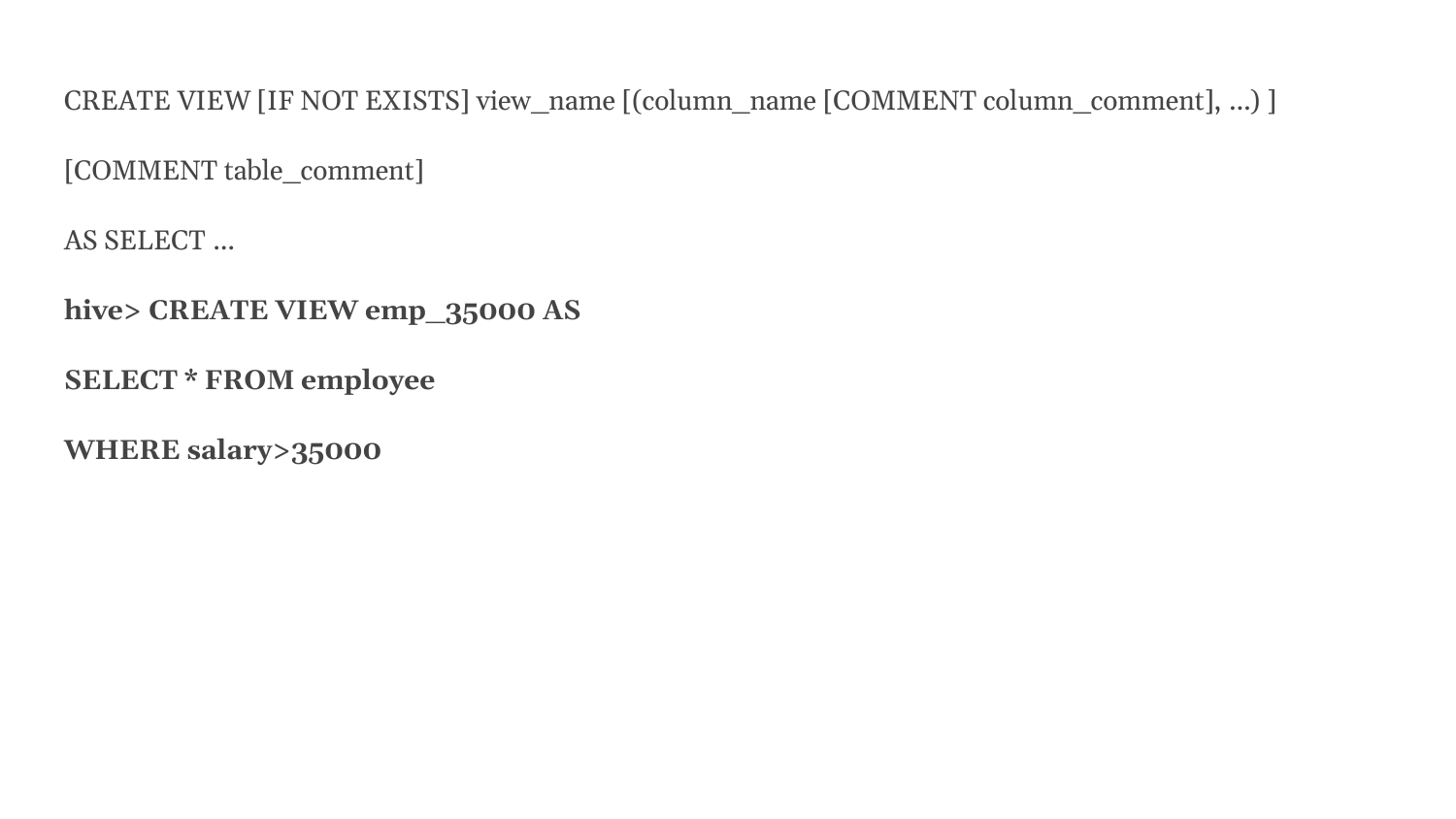

CREATE VIEW [IF NOT EXISTS] view_name [(column_name [COMMENT column_comment], …) ]
[COMMENT table_comment]
AS SELECT …
hive> CREATE VIEW emp_35000 AS
SELECT * FROM employee
WHERE salary>35000